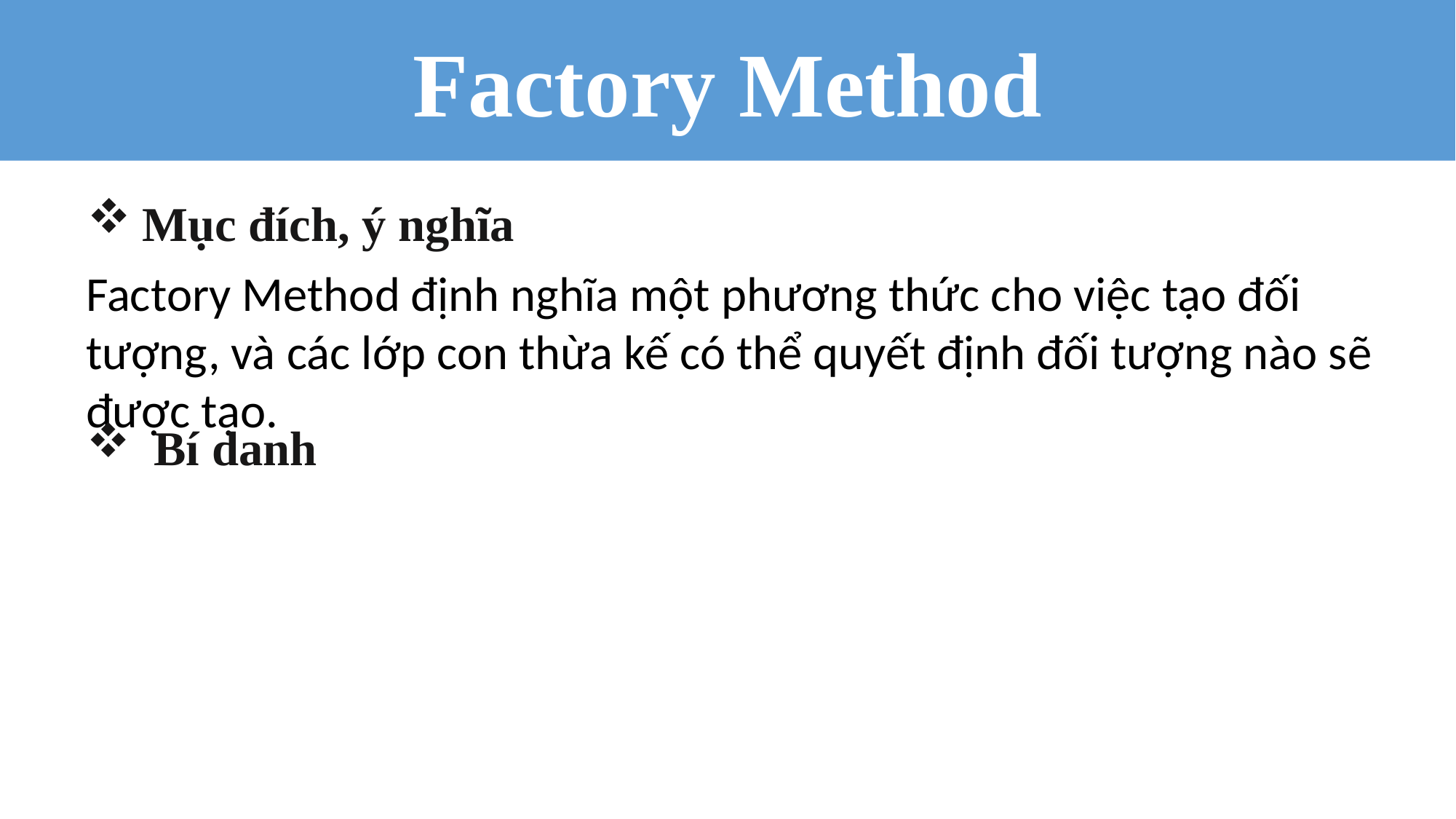

Factory Method
Mục đích, ý nghĩa
Factory Method định nghĩa một phương thức cho việc tạo đối tượng, và các lớp con thừa kế có thể quyết định đối tượng nào sẽ được tạo.
 Bí danh